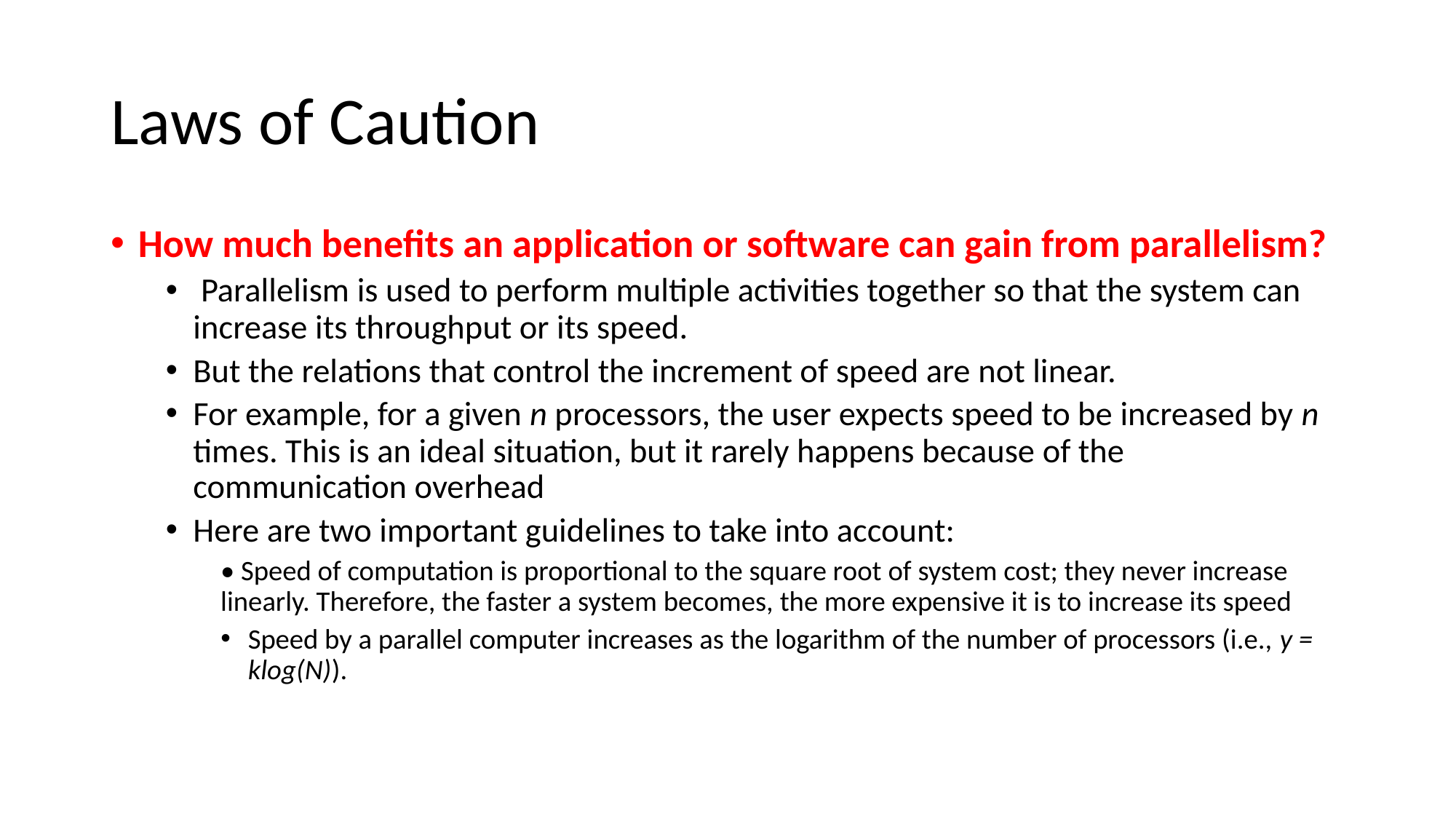

# Laws of Caution
How much benefits an application or software can gain from parallelism?
 Parallelism is used to perform multiple activities together so that the system can increase its throughput or its speed.
But the relations that control the increment of speed are not linear.
For example, for a given n processors, the user expects speed to be increased by n times. This is an ideal situation, but it rarely happens because of the communication overhead
Here are two important guidelines to take into account:
• Speed of computation is proportional to the square root of system cost; they never increase linearly. Therefore, the faster a system becomes, the more expensive it is to increase its speed
Speed by a parallel computer increases as the logarithm of the number of processors (i.e., y = klog(N)).